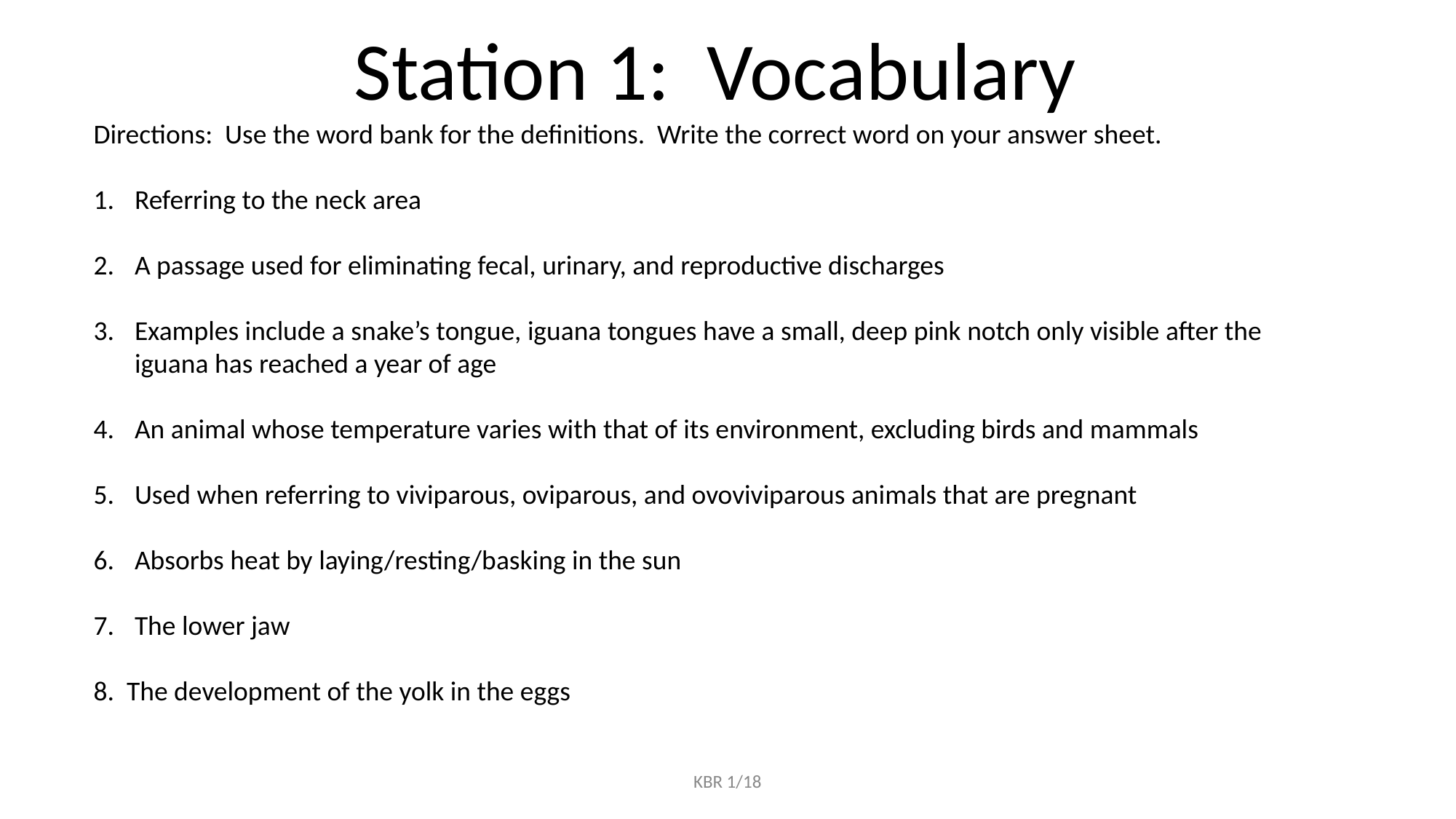

Station 1:  Vocabulary
Directions:  Use the word bank for the definitions.  Write the correct word on your answer sheet.

Referring to the neck area

A passage used for eliminating fecal, urinary, and reproductive discharges

Examples include a snake’s tongue, iguana tongues have a small, deep pink notch only visible after the iguana has reached a year of age

An animal whose temperature varies with that of its environment, excluding birds and mammals

Used when referring to viviparous, oviparous, and ovoviviparous animals that are pregnant

Absorbs heat by laying/resting/basking in the sun

The lower jaw

8.  The development of the yolk in the eggs

KBR 1/18